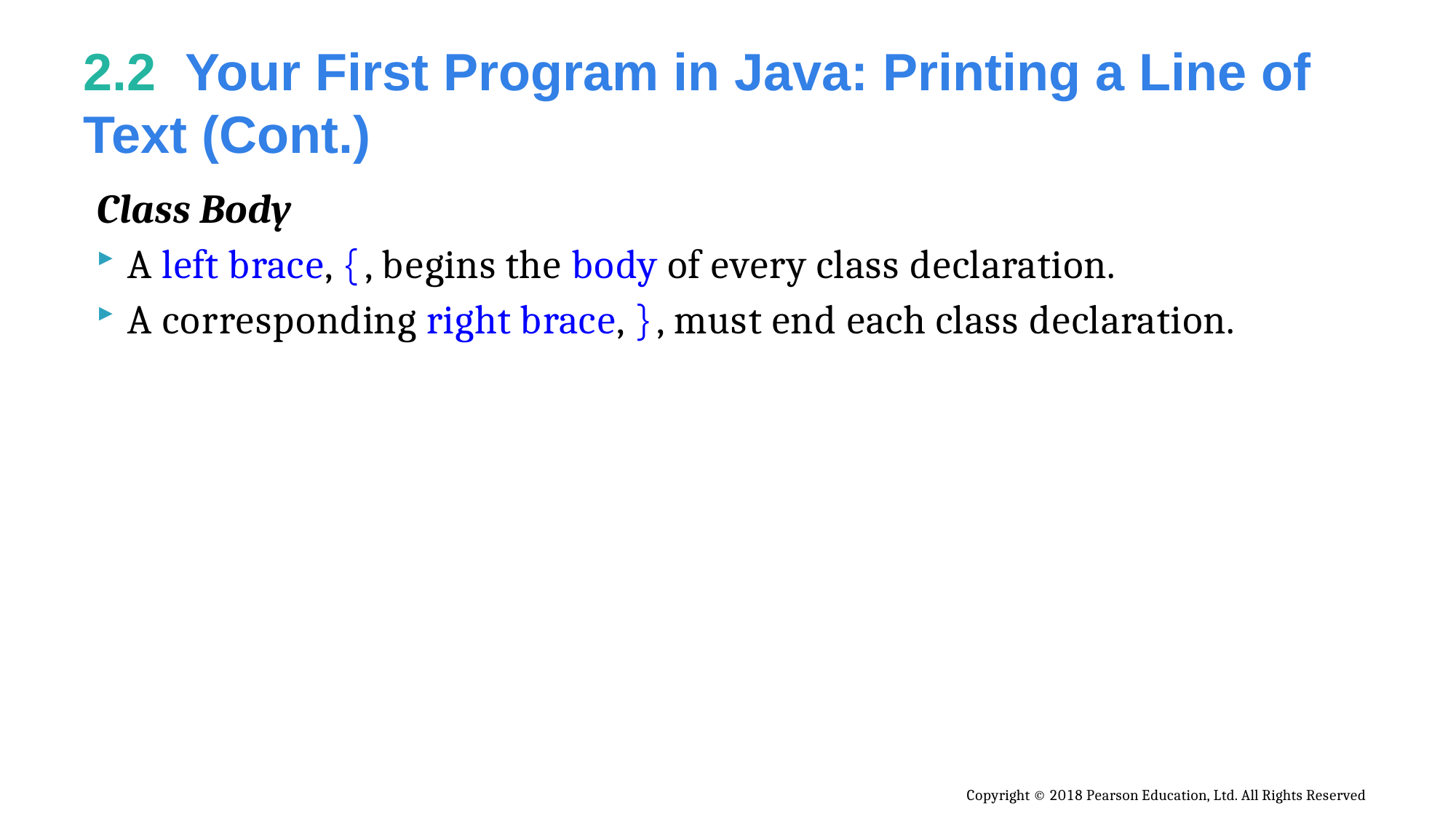

# 2.2  Your First Program in Java: Printing a Line of Text (Cont.)
Class Body
A left brace, {, begins the body of every class declaration.
A corresponding right brace, }, must end each class declaration.
Copyright © 2018 Pearson Education, Ltd. All Rights Reserved